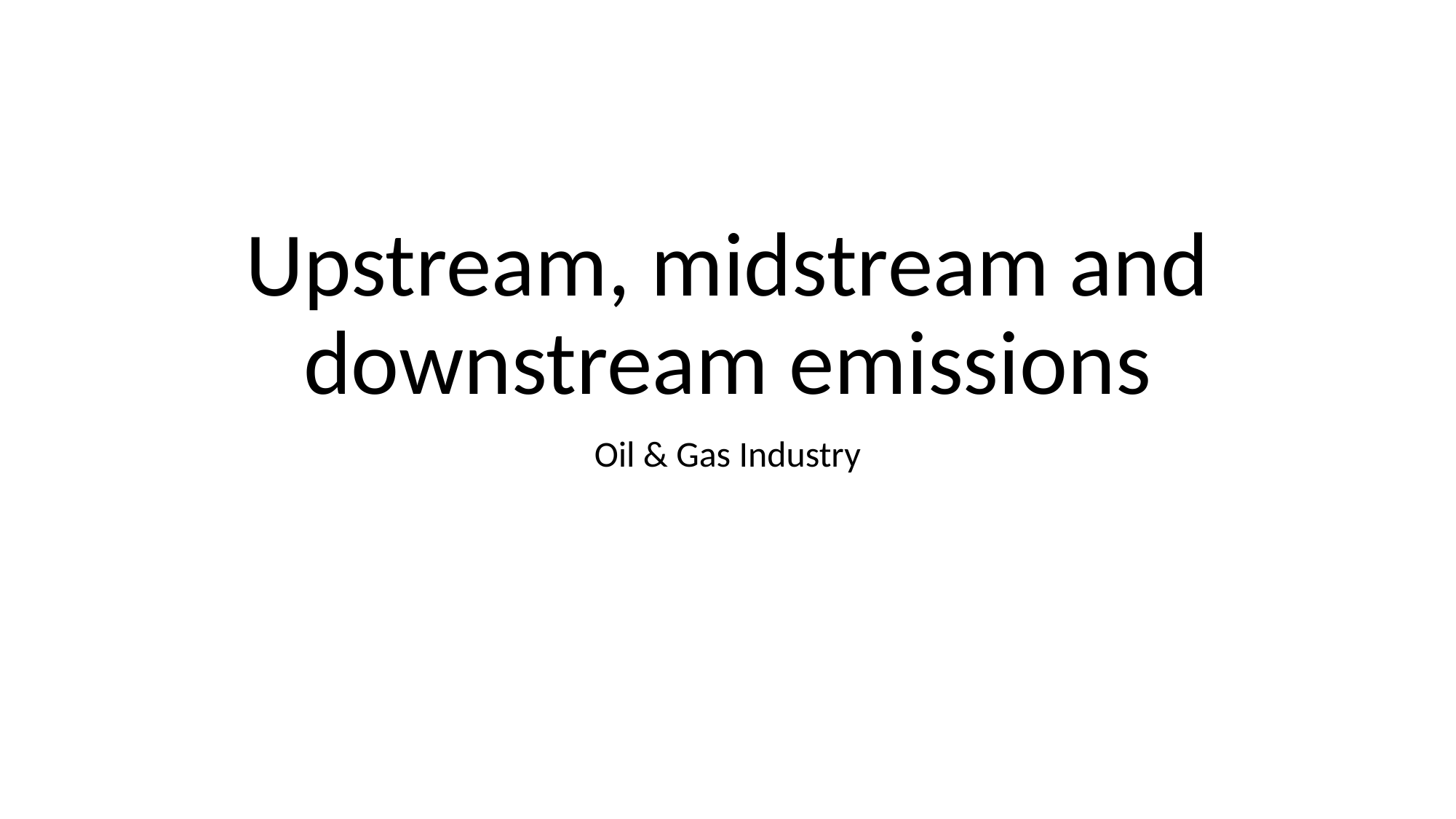

# Upstream, midstream and downstream emissions
Oil & Gas Industry